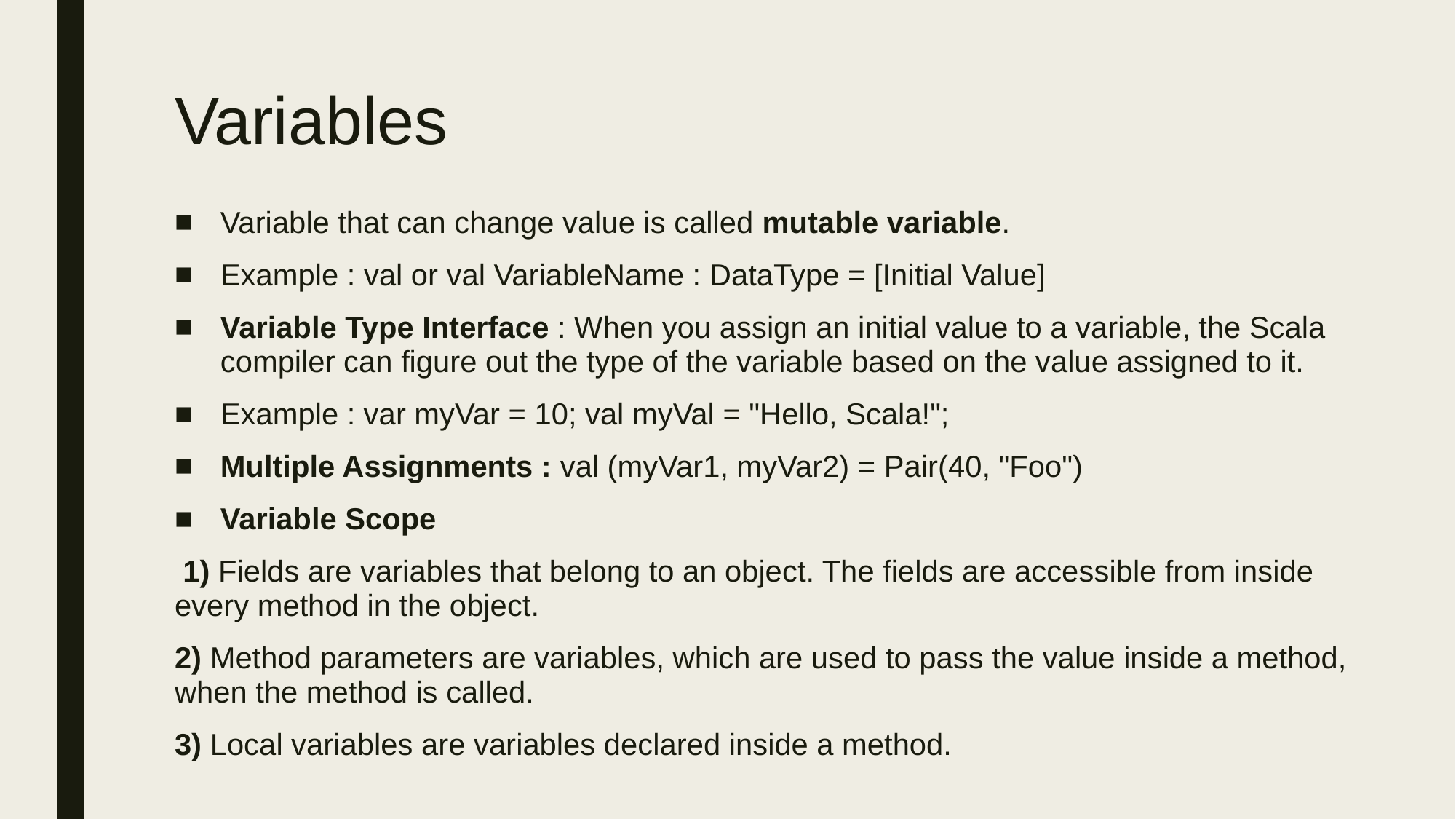

# Variables
Variable that can change value is called mutable variable.
Example : val or val VariableName : DataType = [Initial Value]
Variable Type Interface : When you assign an initial value to a variable, the Scala compiler can figure out the type of the variable based on the value assigned to it.
Example : var myVar = 10; val myVal = "Hello, Scala!";
Multiple Assignments : val (myVar1, myVar2) = Pair(40, "Foo")
Variable Scope
 1) Fields are variables that belong to an object. The fields are accessible from inside every method in the object.
2) Method parameters are variables, which are used to pass the value inside a method, when the method is called.
3) Local variables are variables declared inside a method.